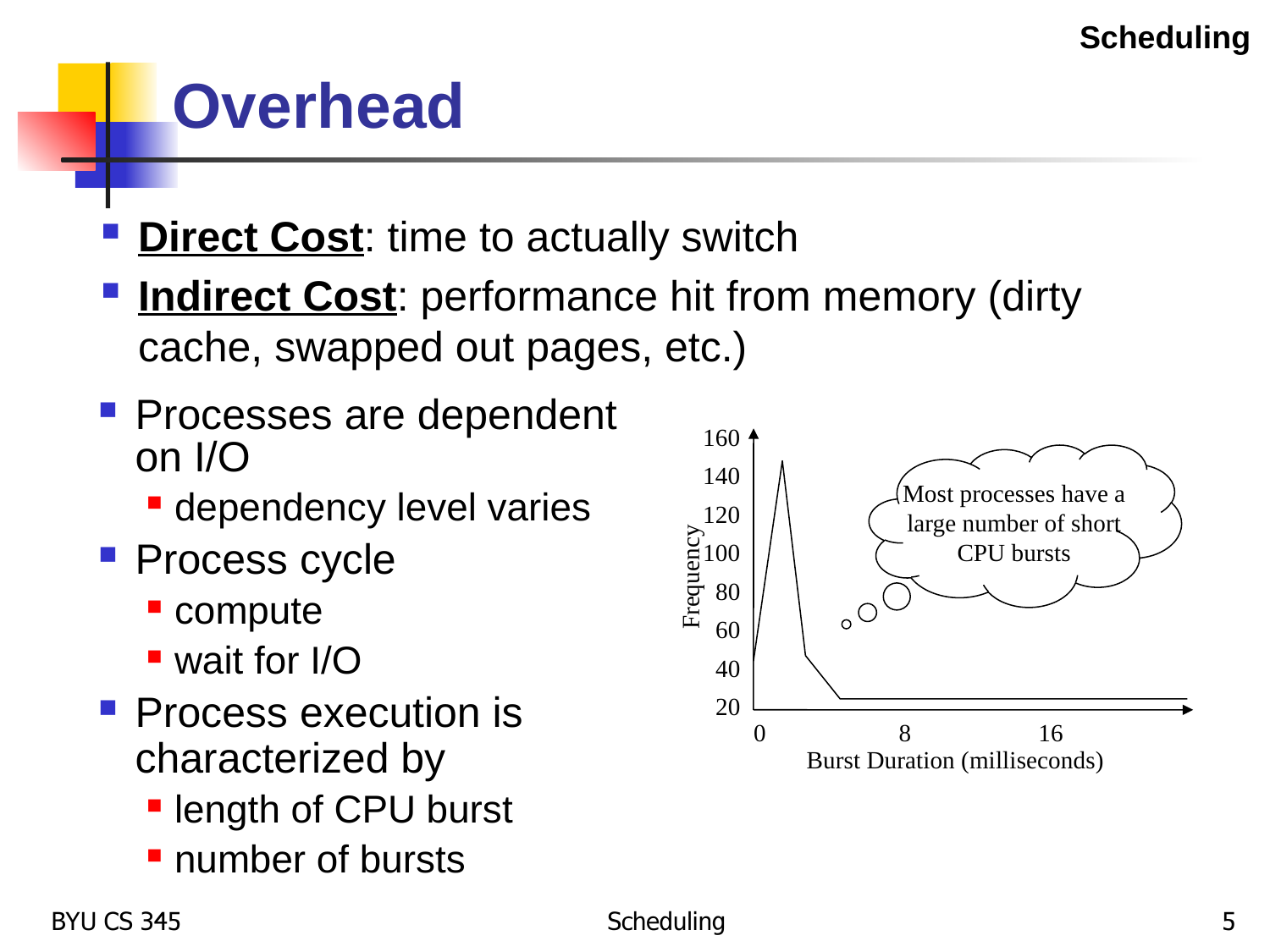

Direct Cost: time to actually switch
Indirect Cost: performance hit from memory (dirty cache, swapped out pages, etc.)
Scheduling
Overhead
Processes are dependent
	on I/O
dependency level varies
Process cycle
compute
wait for I/O
Process execution is characterized by
length of CPU burst
number of bursts
160
140
120
100
80
60
40
20

Most processes have a
large number of short
CPU bursts

Frequency

0	   8	     16
Burst Duration (milliseconds)
BYU CS 345
Scheduling
5